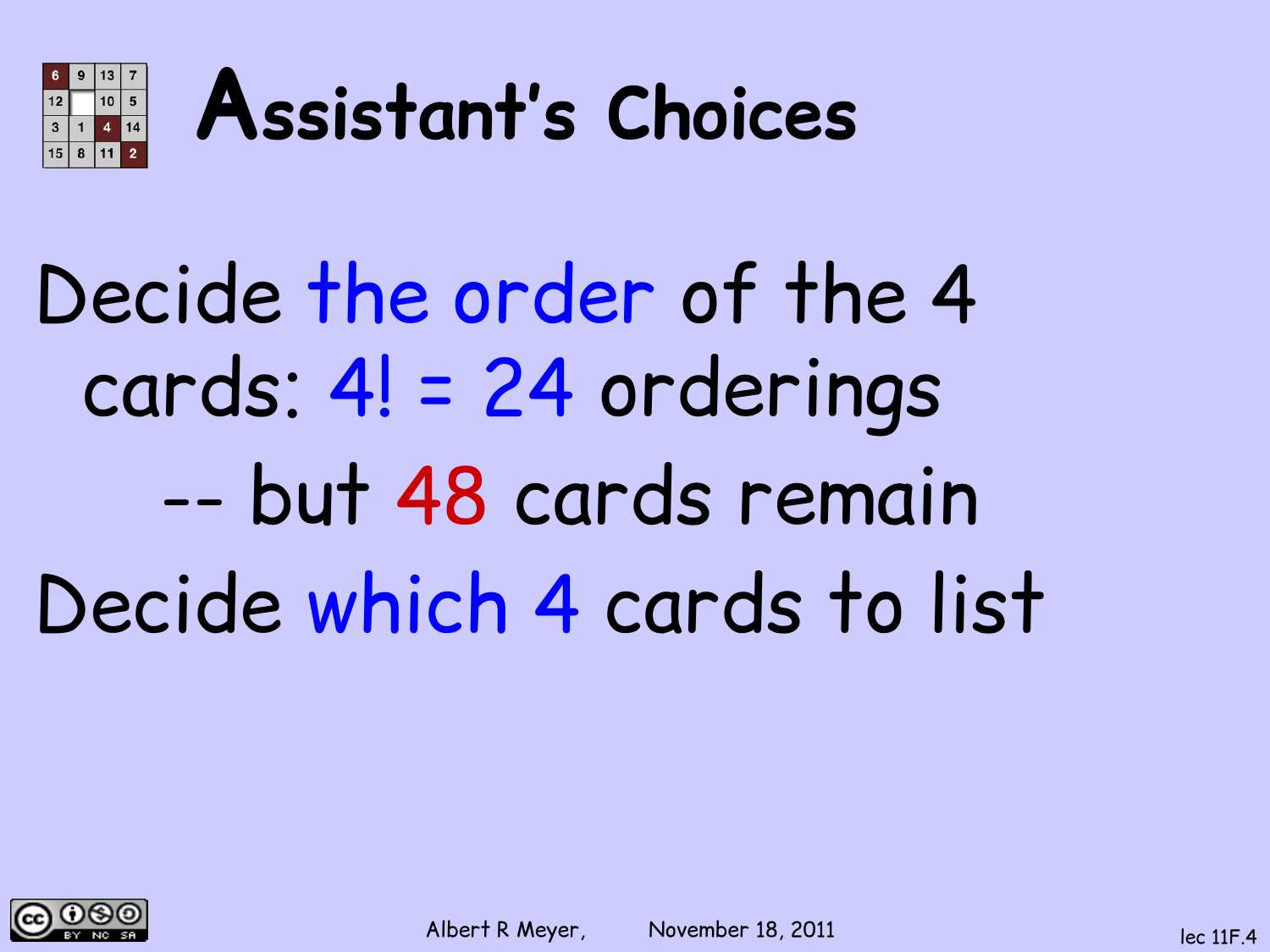

# Assistant’s Choices
Decide the order of the 4 cards: 4! = 24 orderings
   -- but 48 cards remain
Decide which 4 cards to list
lec 11F.4